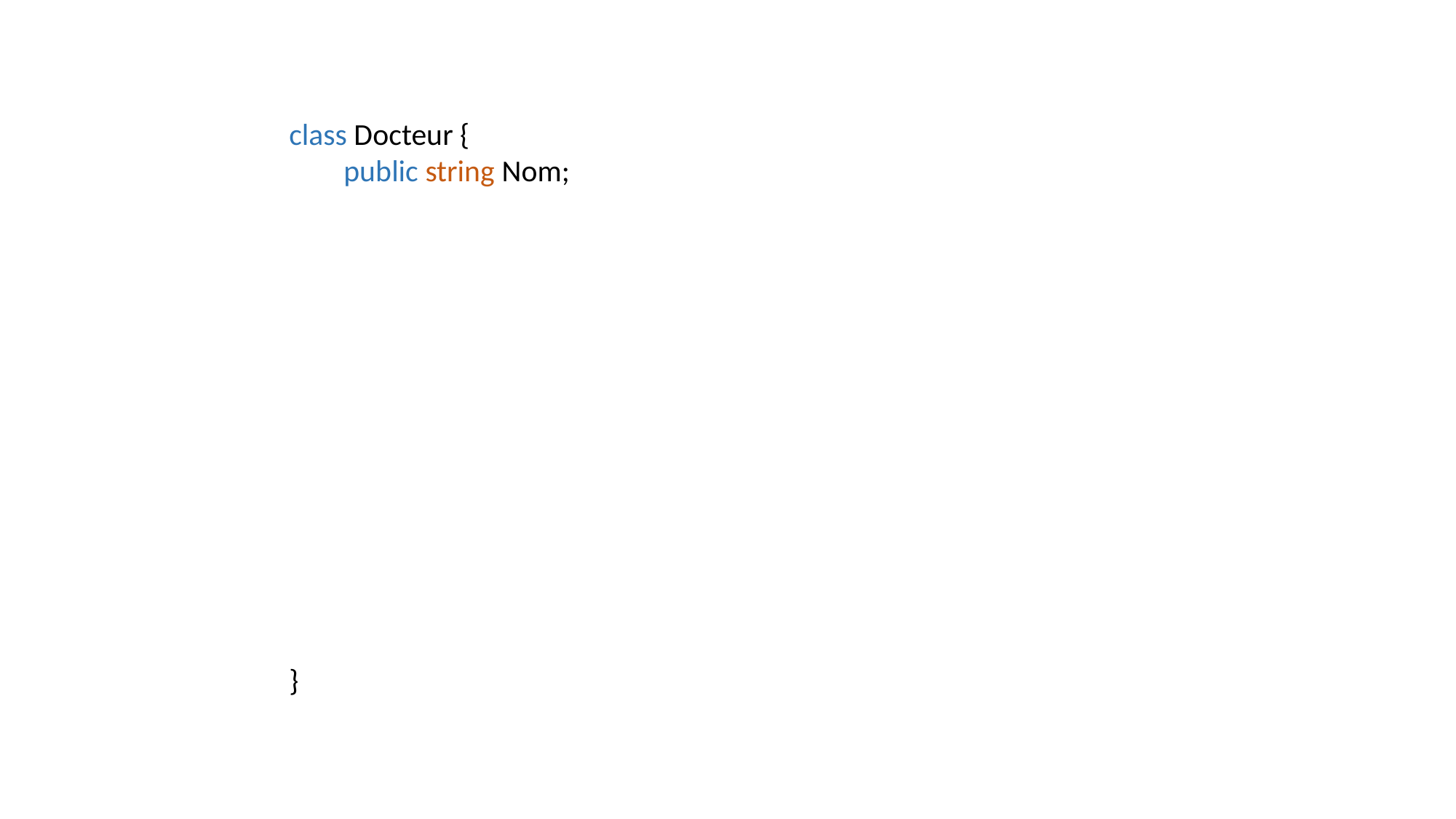

class Docteur {
public string Nom;

}